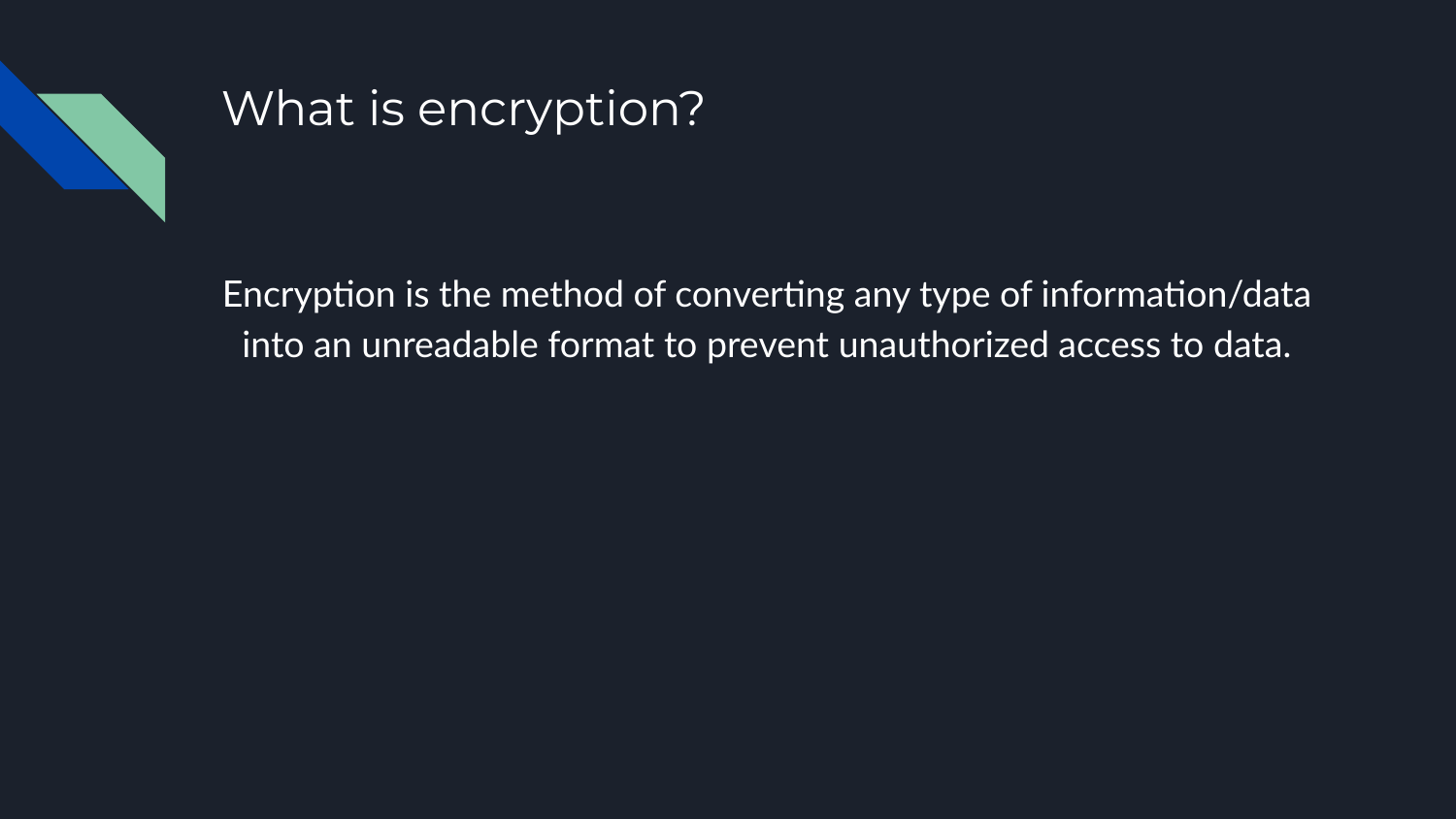

# What is encryption?
Encryption is the method of converting any type of information/data into an unreadable format to prevent unauthorized access to data.